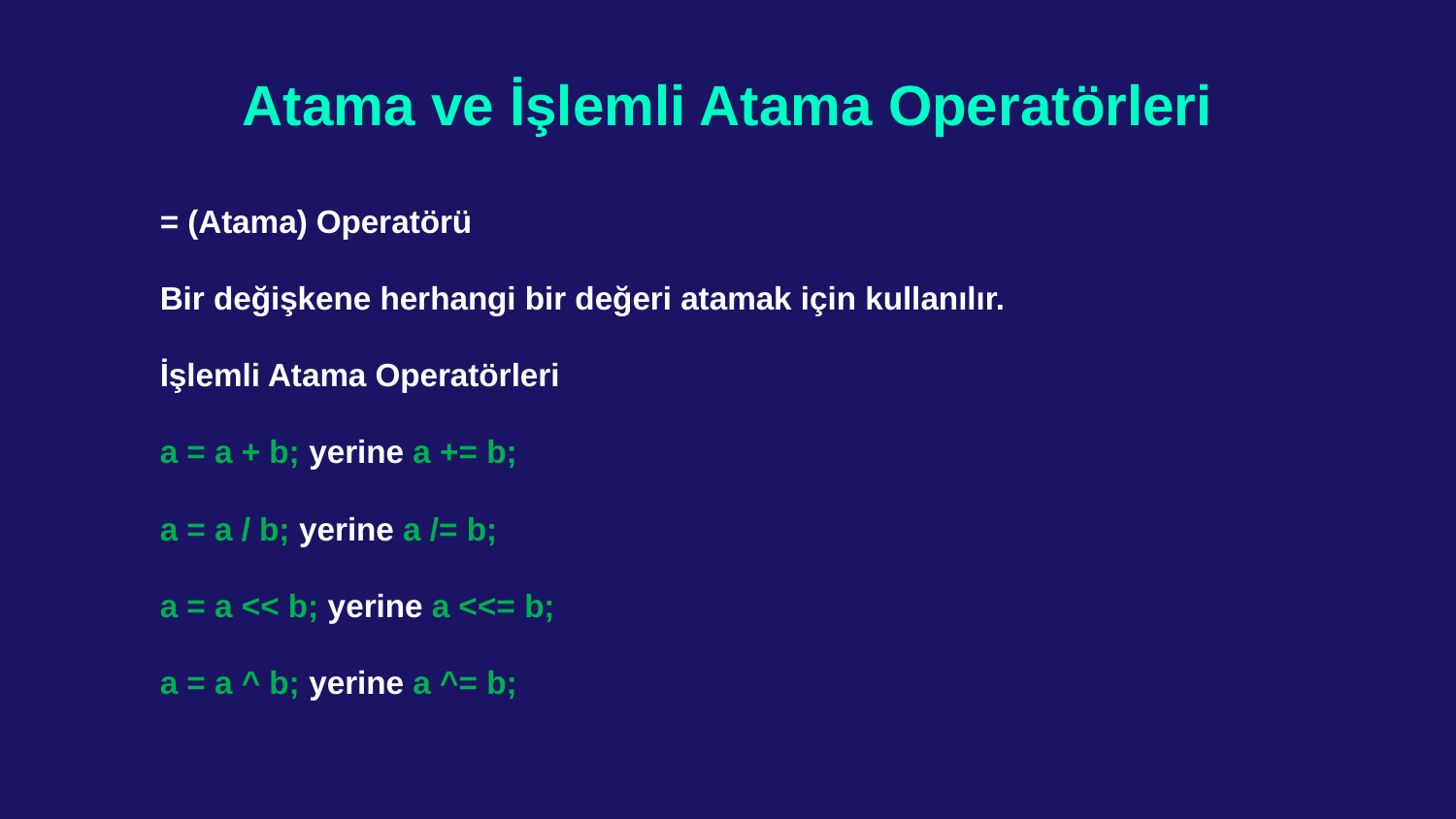

# Atama ve İşlemli Atama Operatörleri
= (Atama) Operatörü
Bir değişkene herhangi bir değeri atamak için kullanılır.
İşlemli Atama Operatörleri
a = a + b; yerine a += b;
a = a / b; yerine a /= b;
a = a << b; yerine a <<= b;
a = a ^ b; yerine a ^= b;